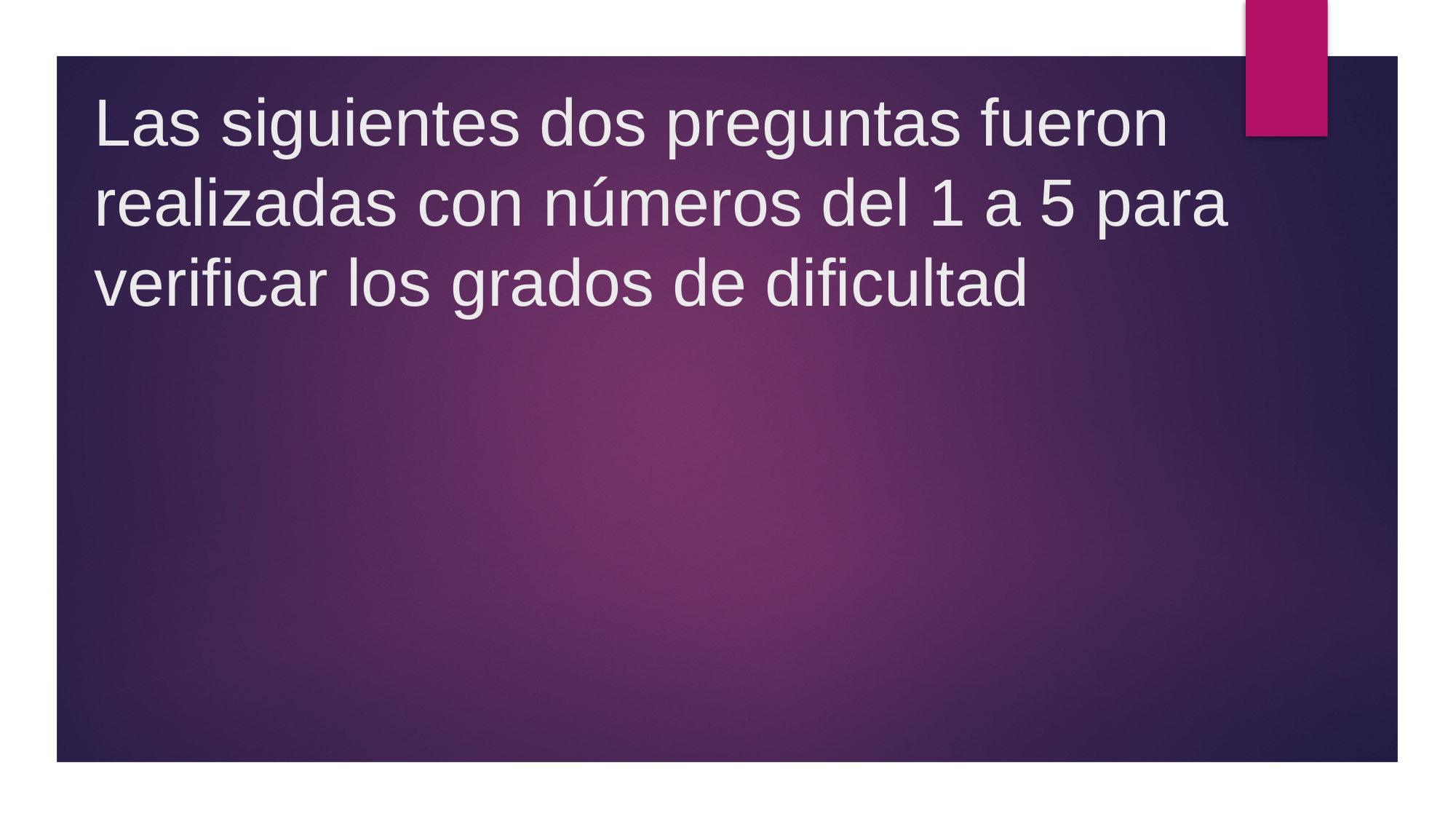

# Las siguientes dos preguntas fueron realizadas con números del 1 a 5 para verificar los grados de dificultad